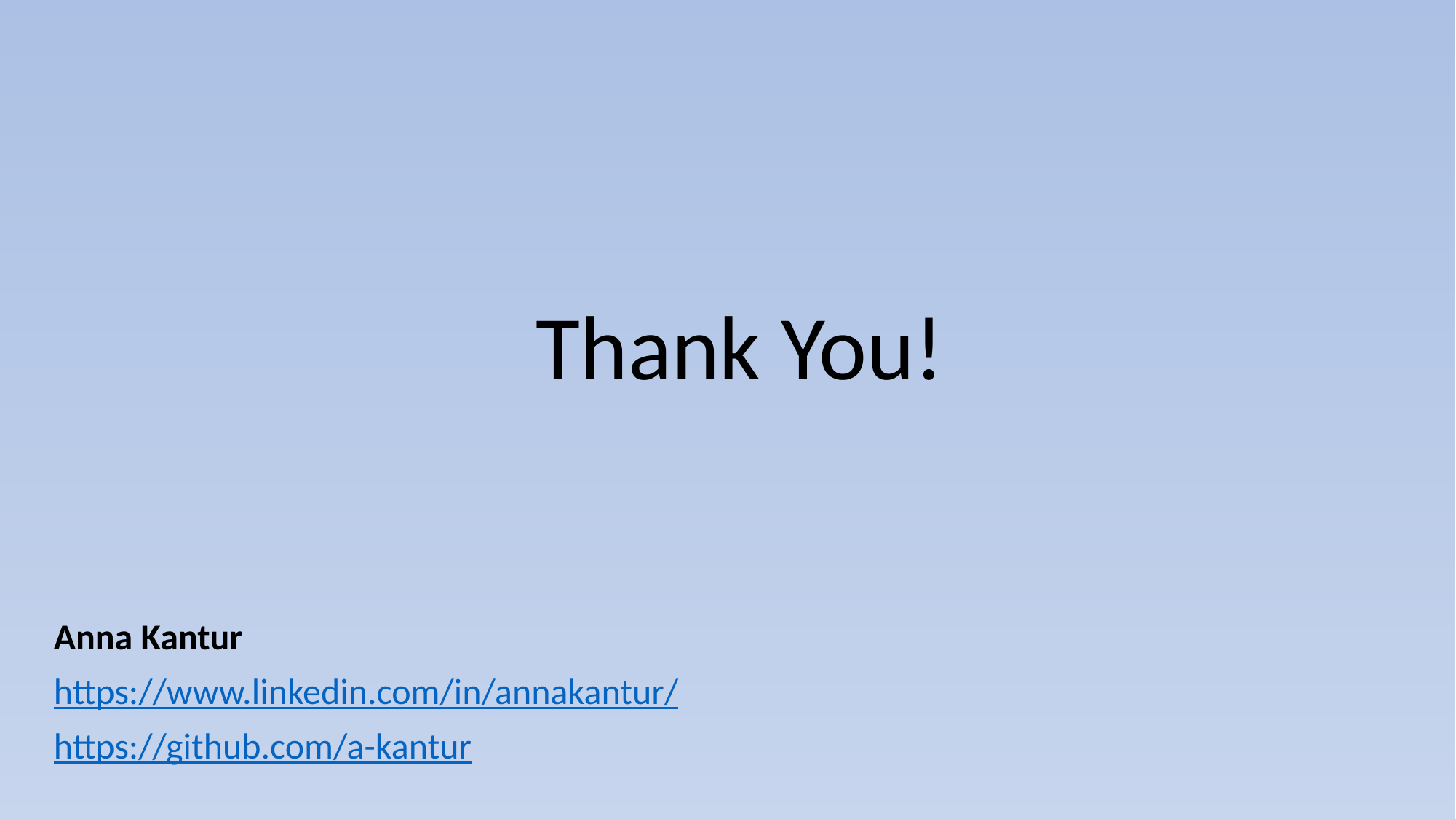

# Thank You!
Anna Kantur
https://www.linkedin.com/in/annakantur/
https://github.com/a-kantur